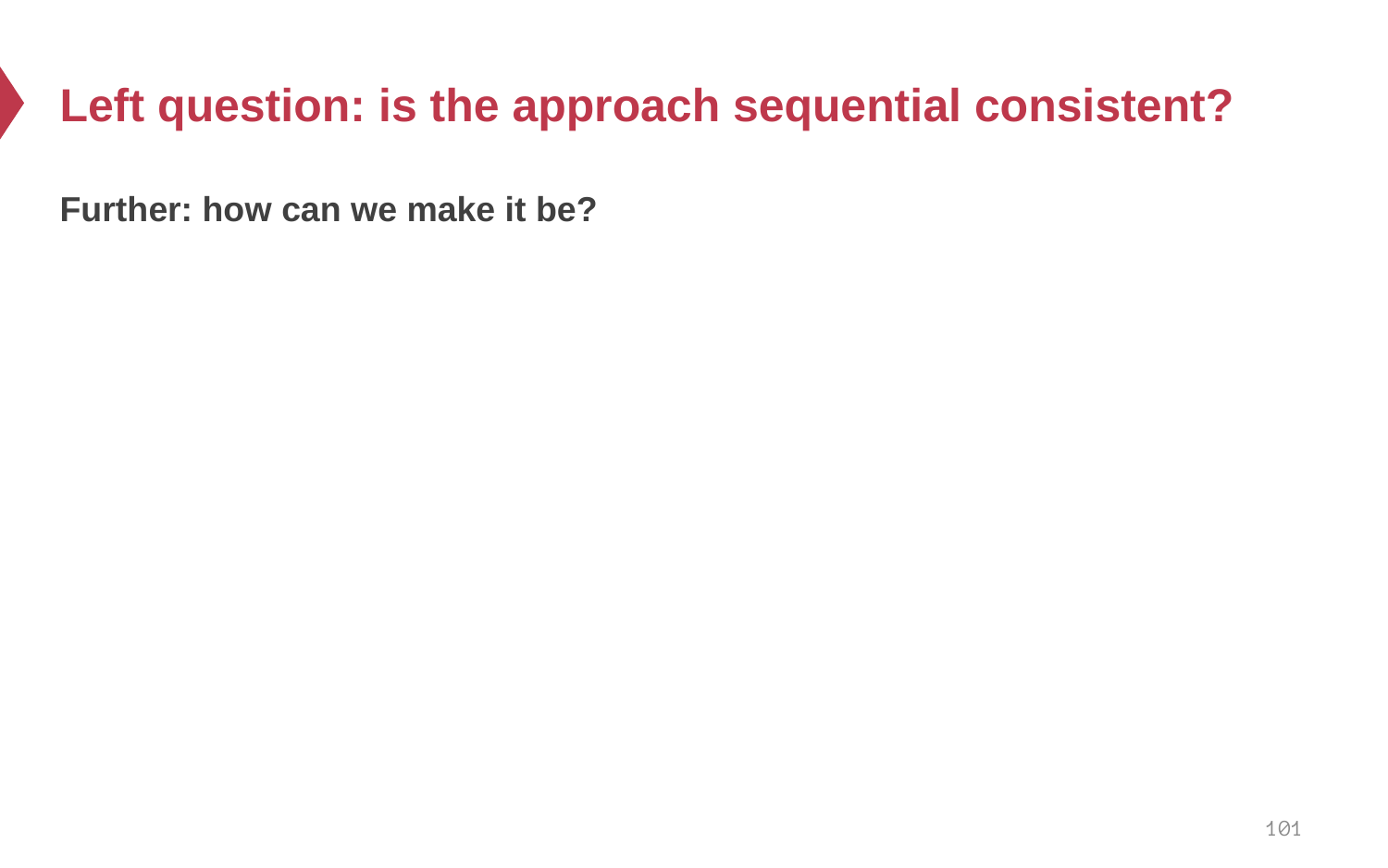

# Left question: is the approach sequential consistent?
Further: how can we make it be?
101